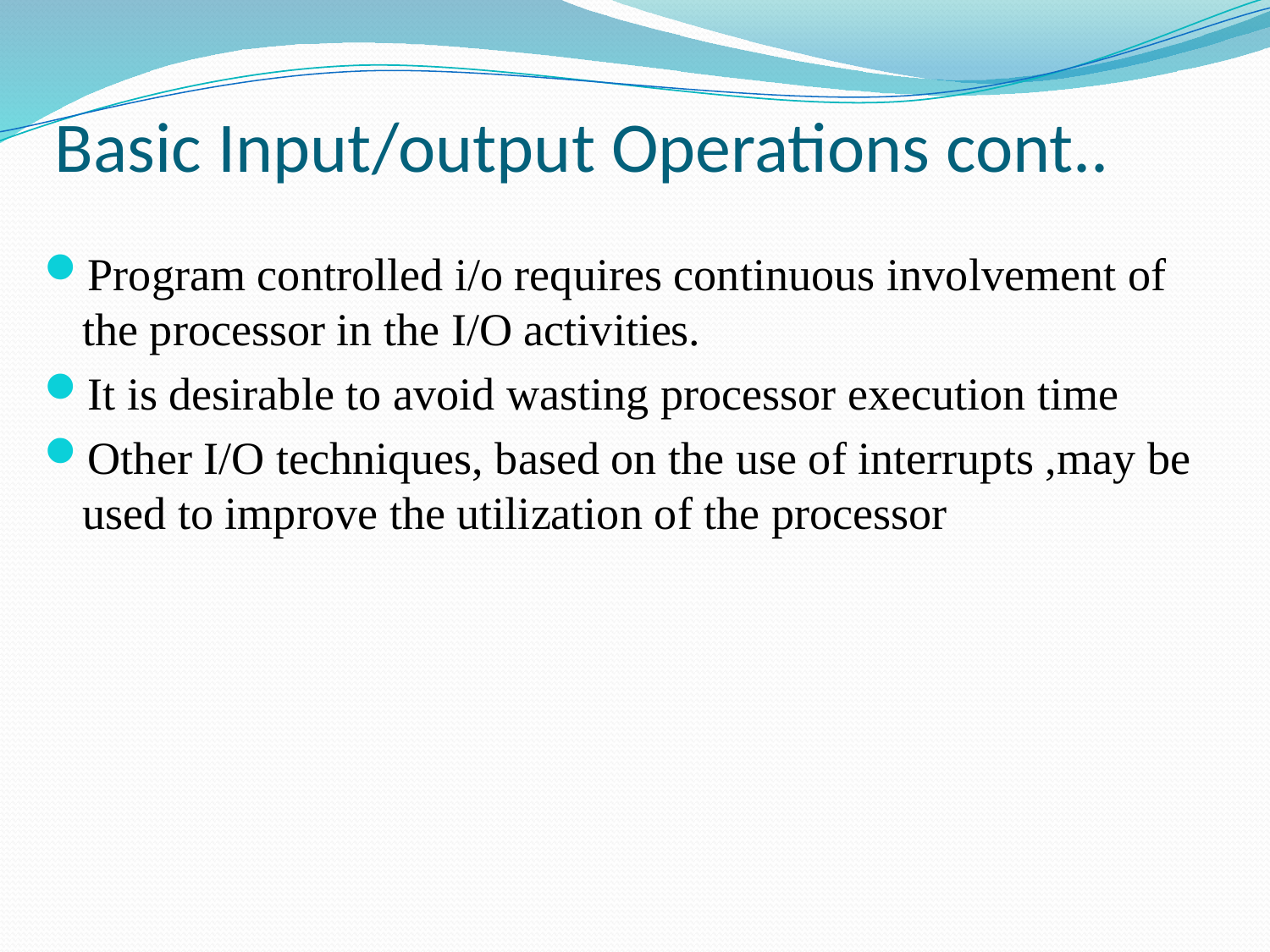

Basic Input/output Operations cont..
Program controlled i/o requires continuous involvement of the processor in the I/O activities.
It is desirable to avoid wasting processor execution time
Other I/O techniques, based on the use of interrupts ,may be used to improve the utilization of the processor